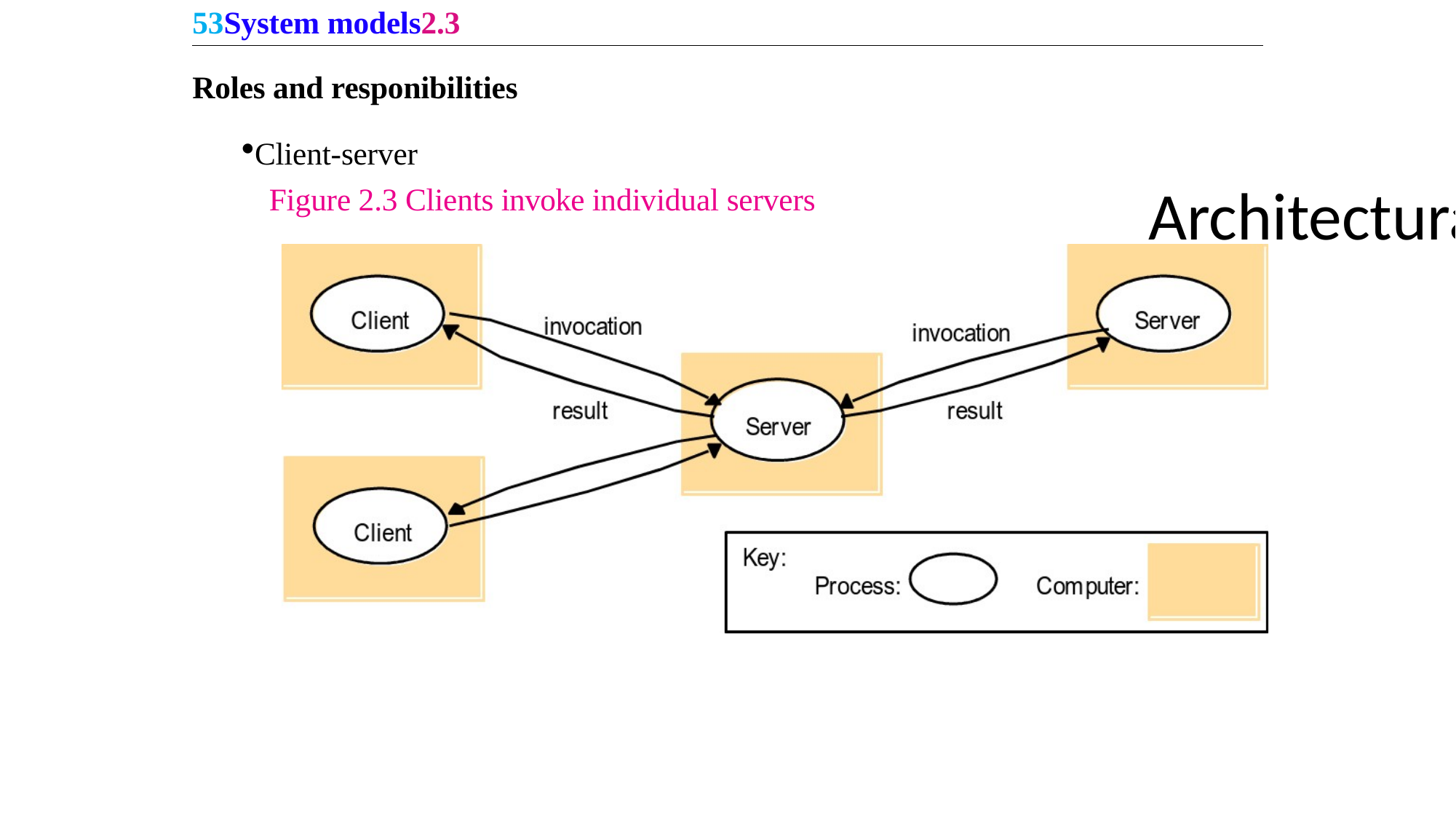

53System models2.3

Roles and responibilities
Client-server
Figure 2.3 Clients invoke individual servers
Architectural Models